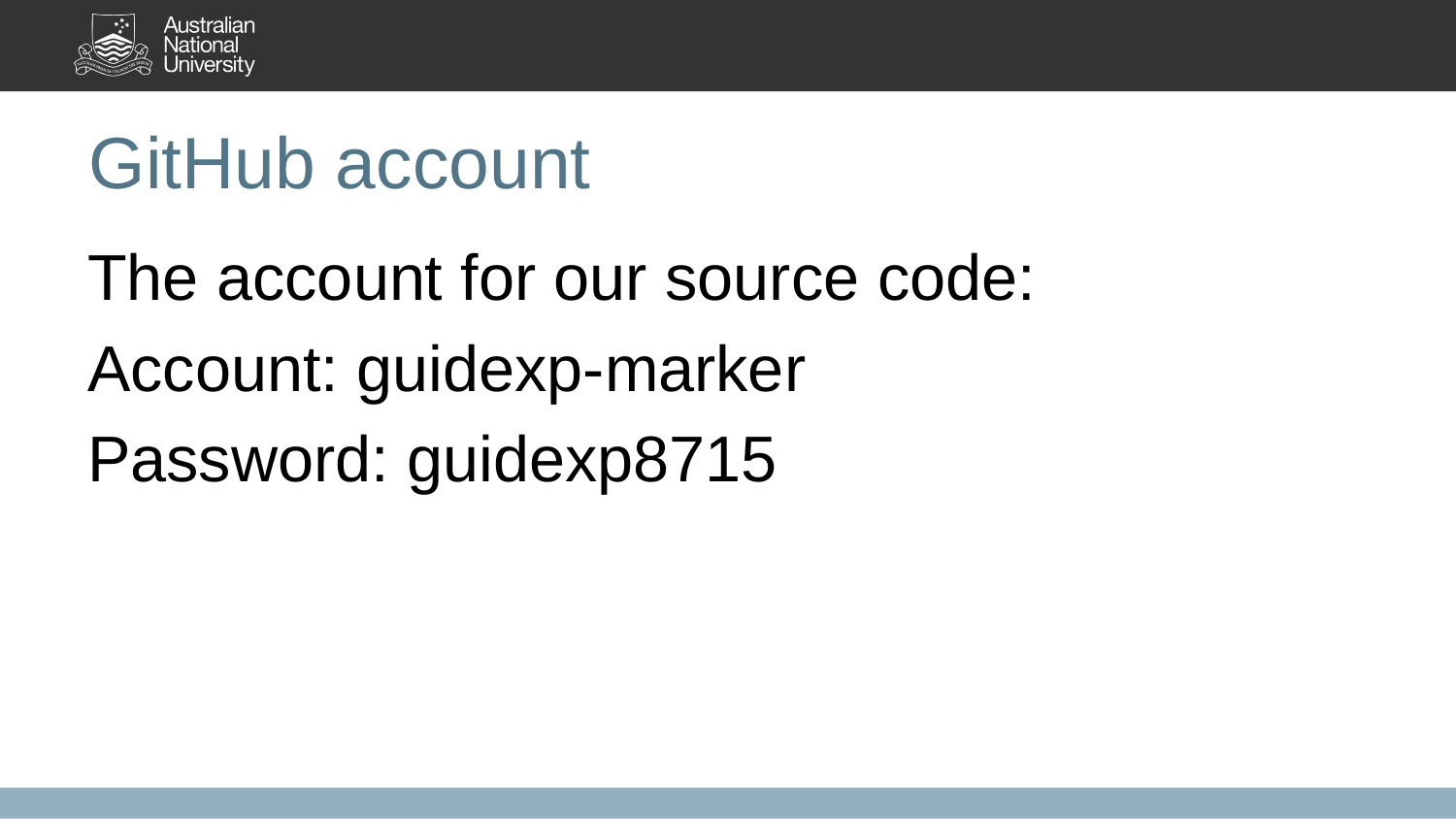

# GitHub account
The account for our source code:
Account: guidexp-marker
Password: guidexp8715